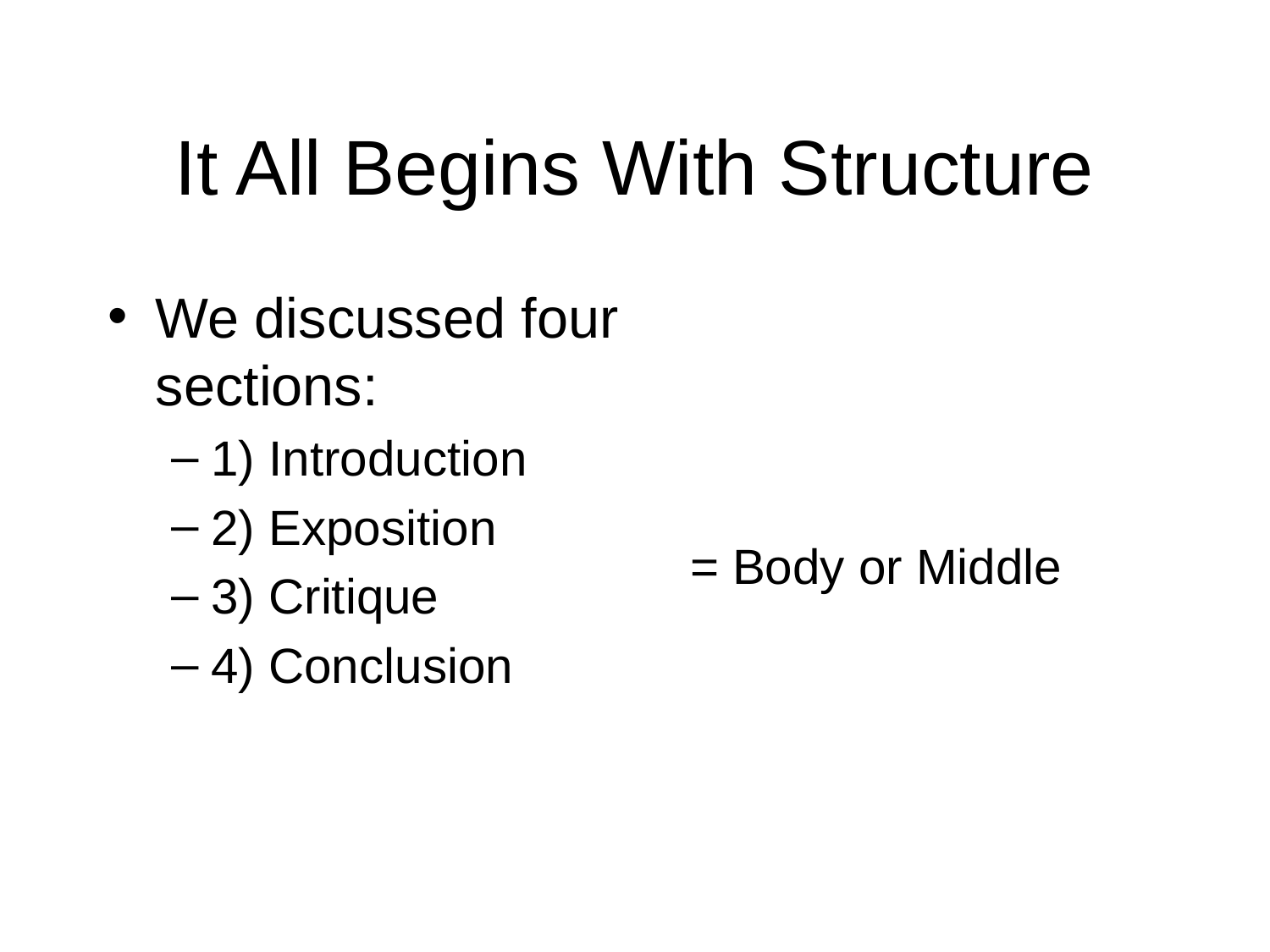

# It All Begins With Structure
We discussed four sections:
1) Introduction
2) Exposition
3) Critique
4) Conclusion
= Body or Middle